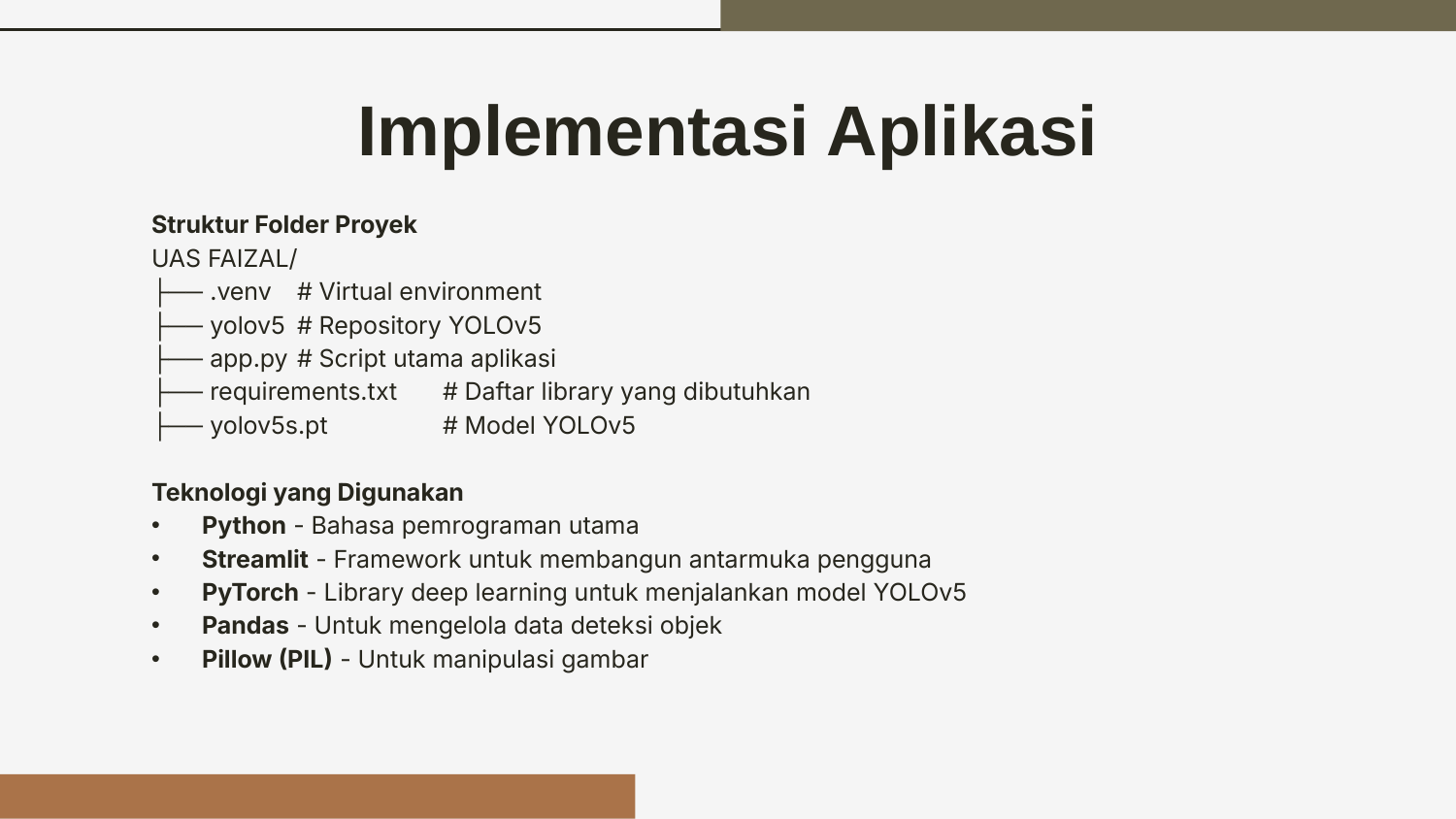

# Implementasi Aplikasi
Struktur Folder Proyek
UAS FAIZAL/
├── .venv	# Virtual environment
├── yolov5	# Repository YOLOv5
├── app.py	# Script utama aplikasi
├── requirements.txt	# Daftar library yang dibutuhkan
├── yolov5s.pt	# Model YOLOv5

Teknologi yang Digunakan
Python - Bahasa pemrograman utama
Streamlit - Framework untuk membangun antarmuka pengguna
PyTorch - Library deep learning untuk menjalankan model YOLOv5
Pandas - Untuk mengelola data deteksi objek
Pillow (PIL) - Untuk manipulasi gambar